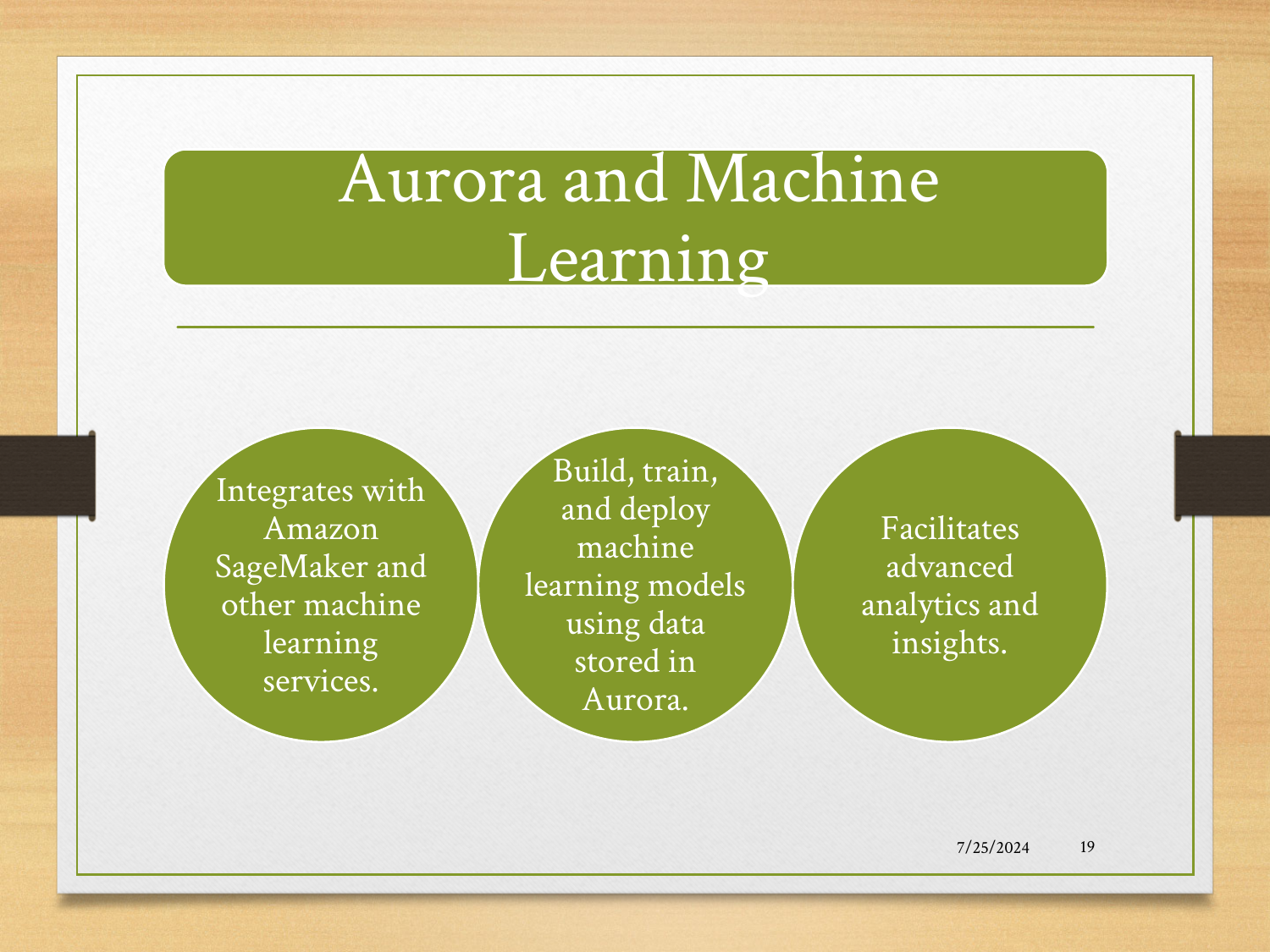

Aurora and Machine Learning
Integrates with Amazon SageMaker and other machine learning services.
Build, train, and deploy machine learning models using data stored in Aurora.
Facilitates advanced analytics and insights.
7/25/2024
19